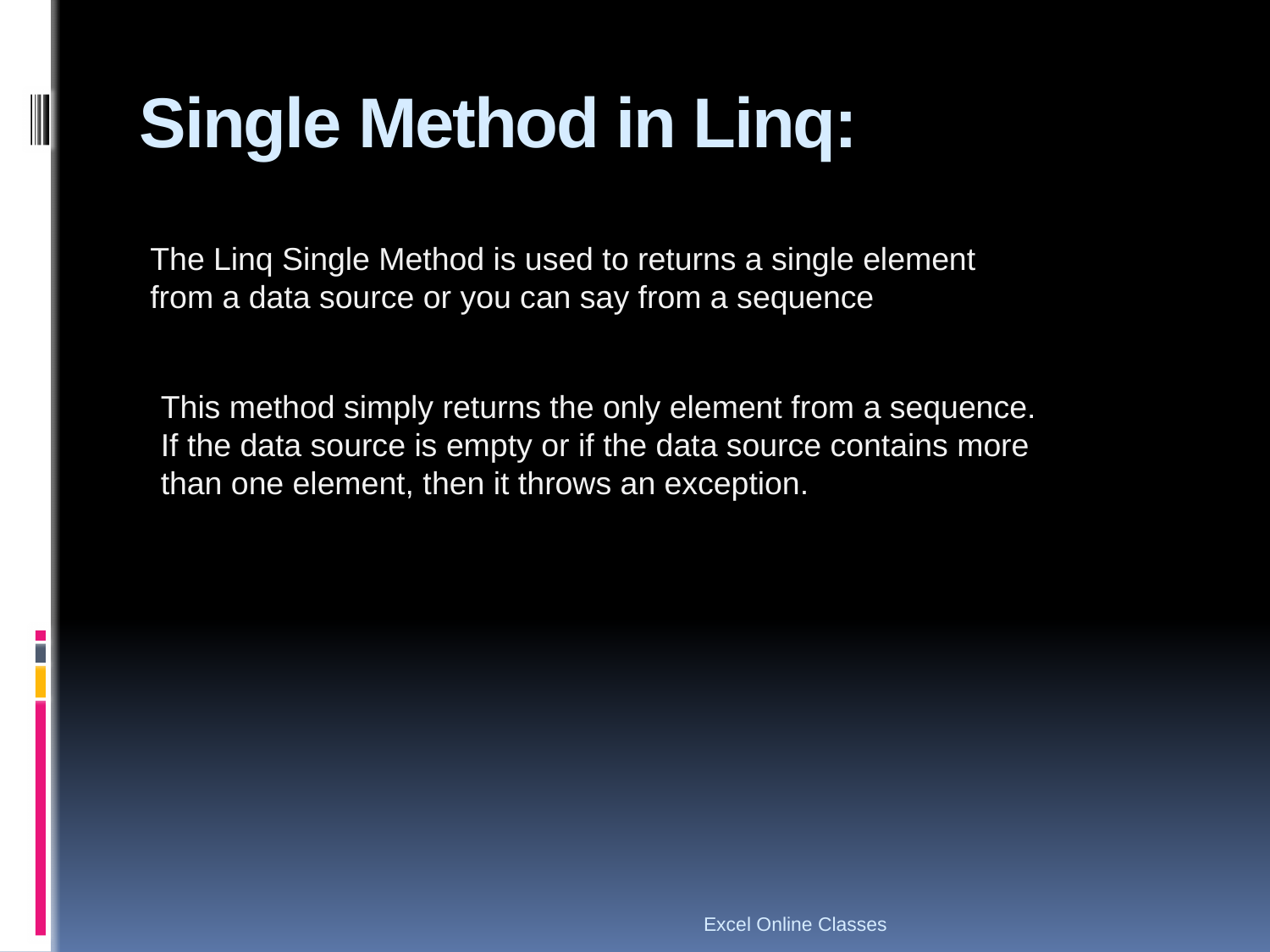

# Single Method in Linq:
The Linq Single Method is used to returns a single element from a data source or you can say from a sequence
This method simply returns the only element from a sequence. If the data source is empty or if the data source contains more than one element, then it throws an exception.
Excel Online Classes